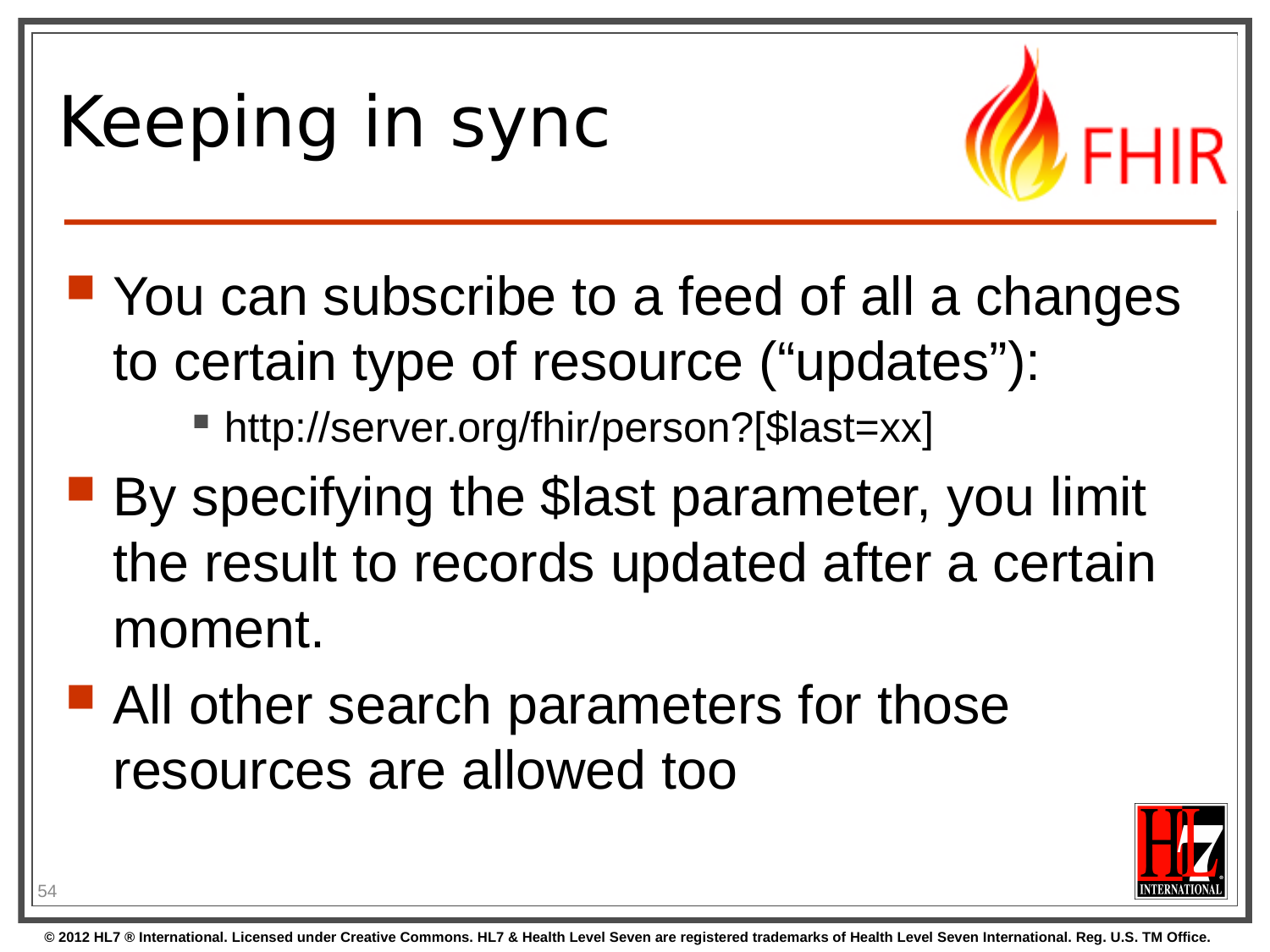

# Keeping in sync
You can subscribe to a feed of all a changes to certain type of resource (“updates”):
http://server.org/fhir/person?[$last=xx]
By specifying the $last parameter, you limit the result to records updated after a certain moment.
All other search parameters for those resources are allowed too

54